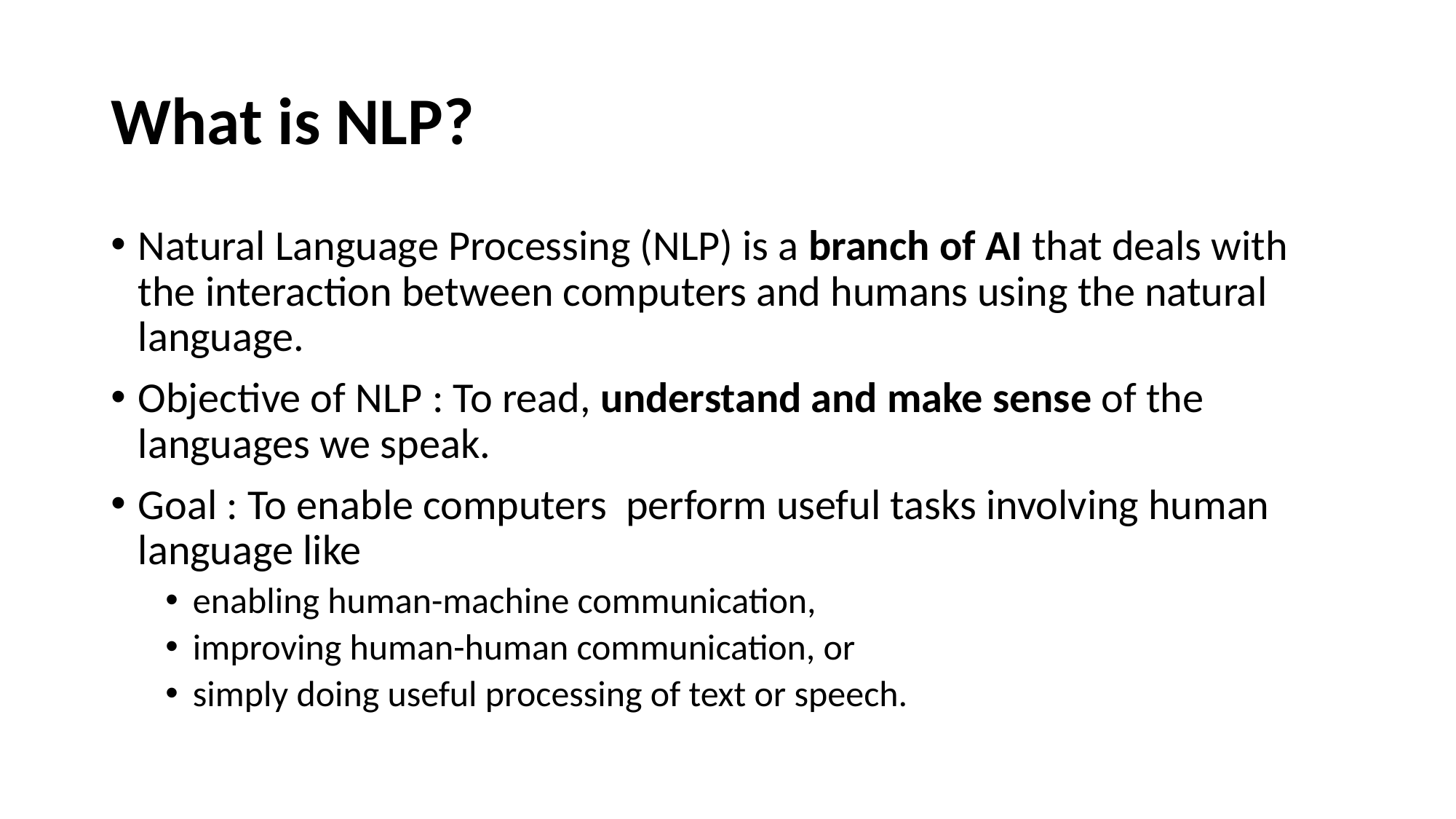

# What is NLP?
Natural Language Processing (NLP) is a branch of AI that deals with the interaction between computers and humans using the natural language.
Objective of NLP : To read, understand and make sense of the languages we speak.
Goal : To enable computers  perform useful tasks involving human language like
enabling human-machine communication,
improving human-human communication, or
simply doing useful processing of text or speech.